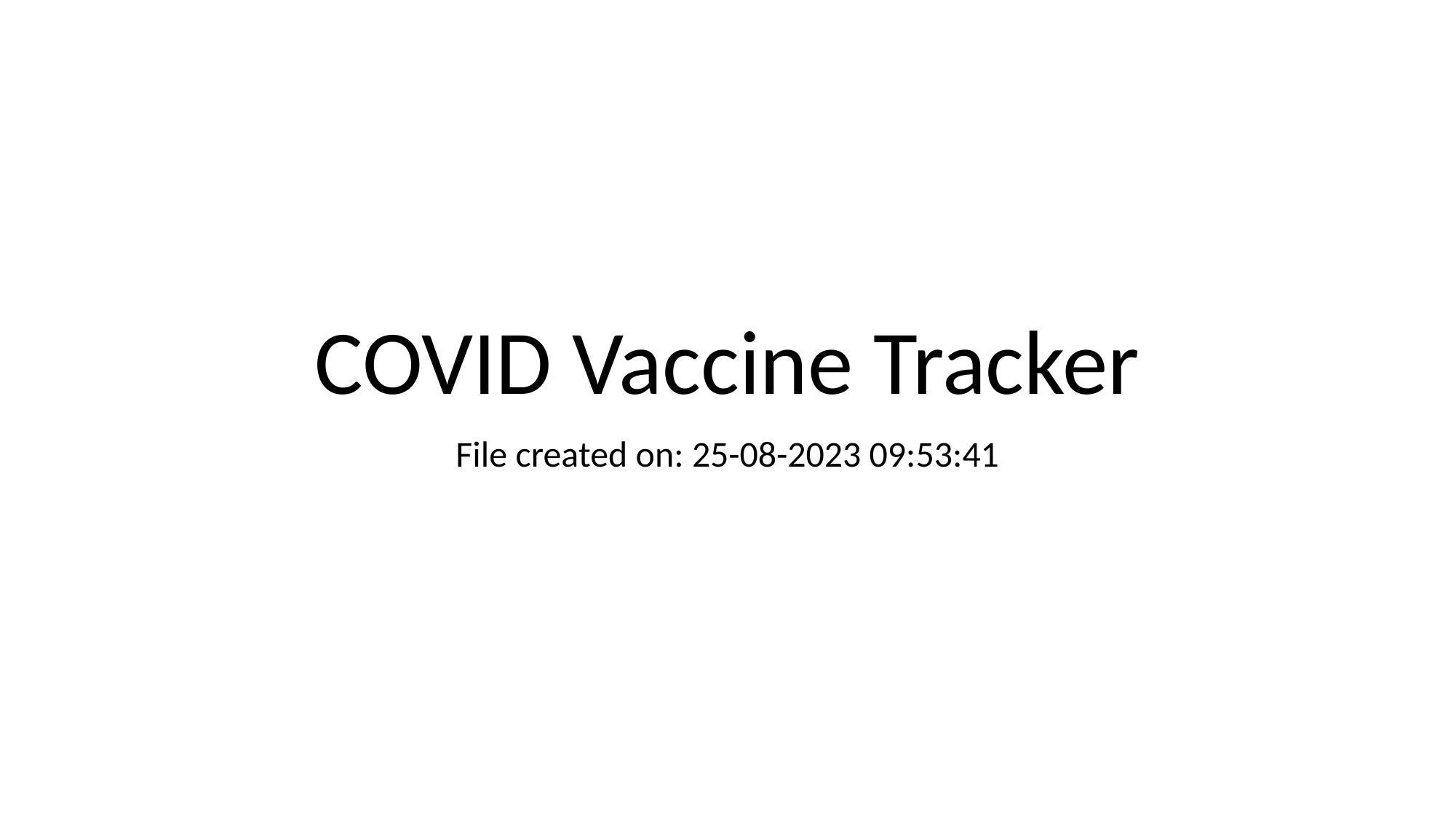

# COVID Vaccine Tracker
File created on: 25-08-2023 09:53:41